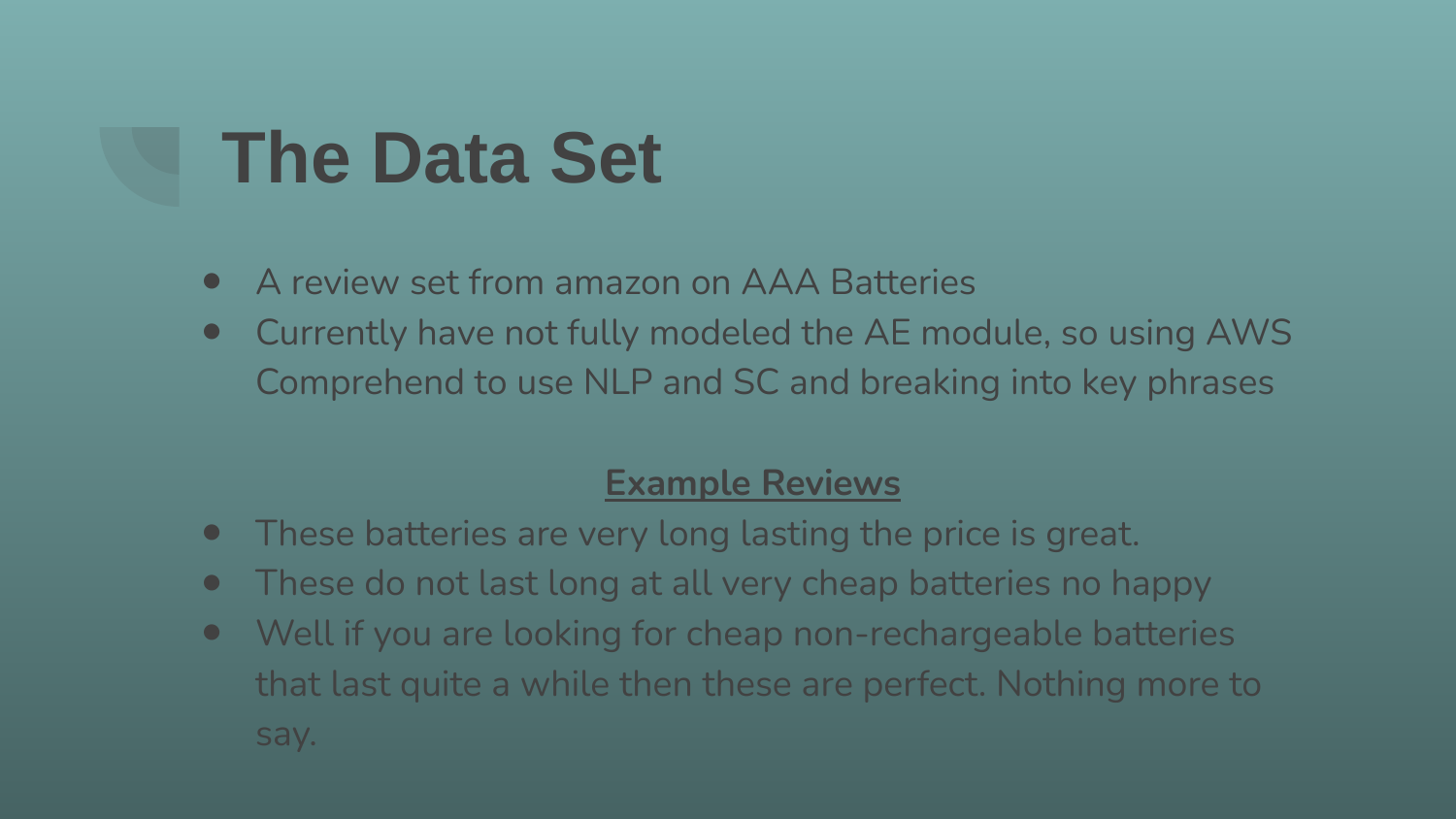

# The Data Set
A review set from amazon on AAA Batteries
Currently have not fully modeled the AE module, so using AWS Comprehend to use NLP and SC and breaking into key phrases

Example Reviews
These batteries are very long lasting the price is great.
These do not last long at all very cheap batteries no happy
Well if you are looking for cheap non-rechargeable batteries that last quite a while then these are perfect. Nothing more to say.